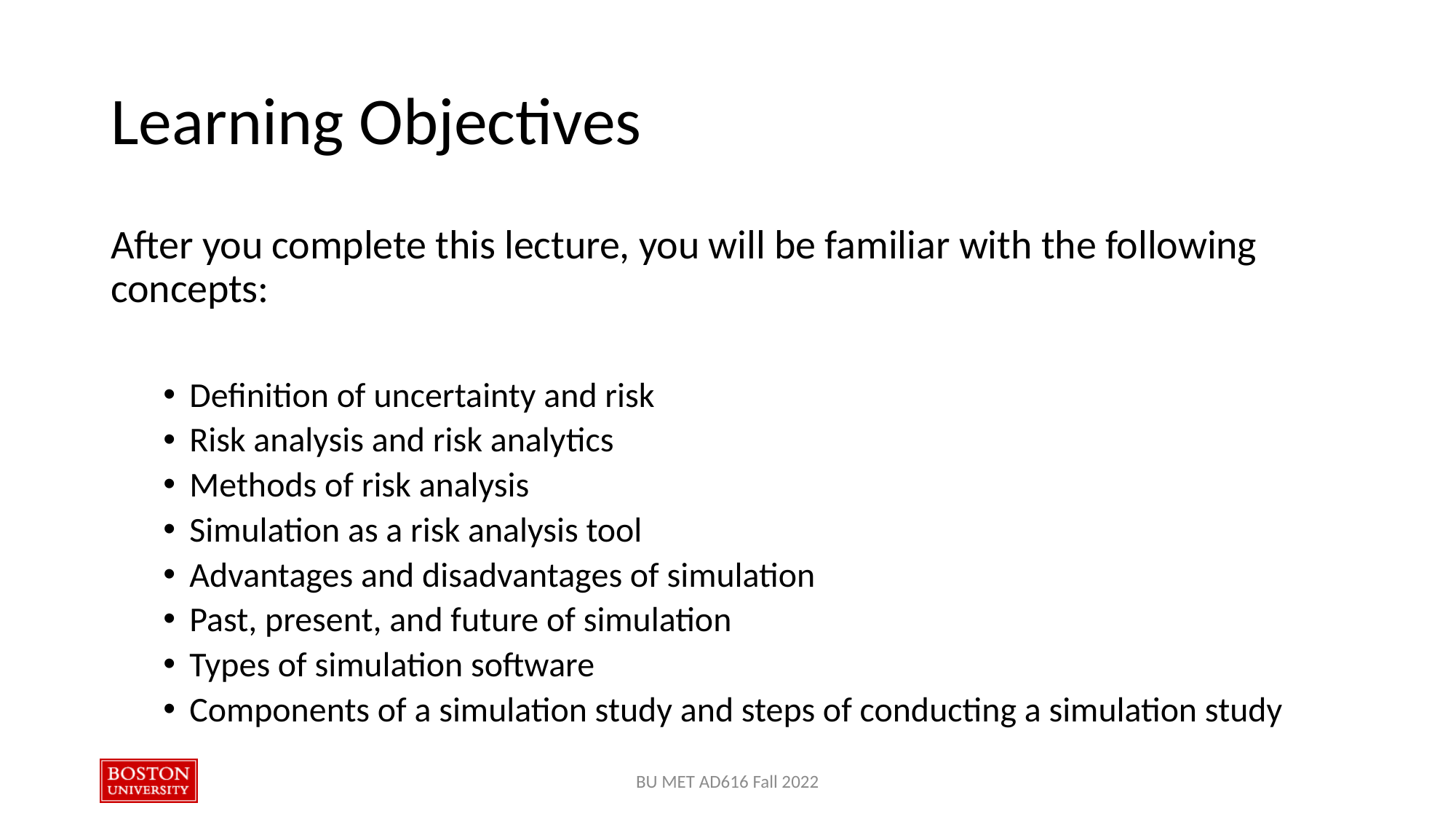

# Learning Objectives
After you complete this lecture, you will be familiar with the following concepts:

Definition of uncertainty and risk
Risk analysis and risk analytics
Methods of risk analysis
Simulation as a risk analysis tool
Advantages and disadvantages of simulation
Past, present, and future of simulation
Types of simulation software
Components of a simulation study and steps of conducting a simulation study
BU MET AD616 Fall 2022